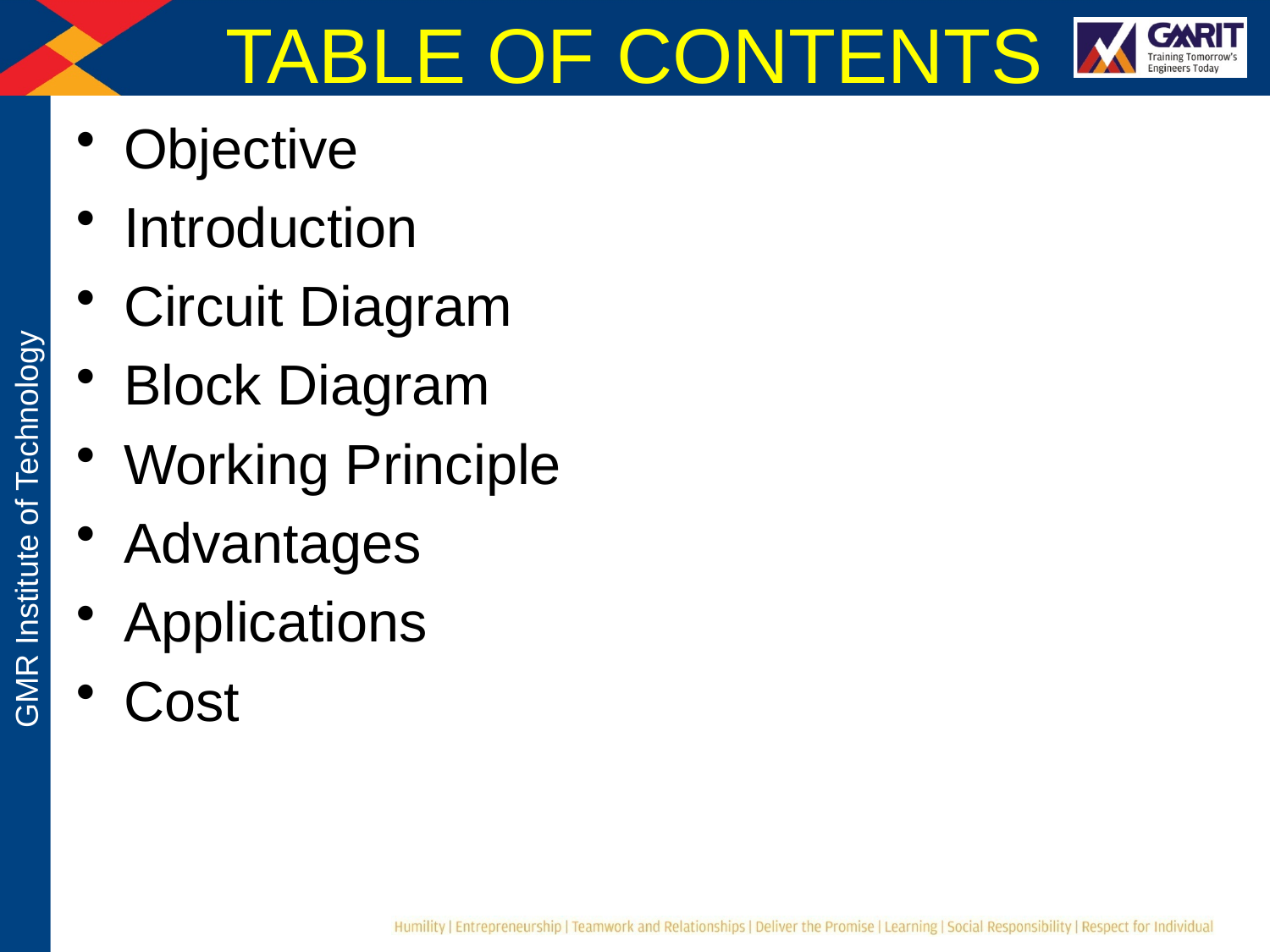

# TABLE OF CONTENTS
Objective
Introduction
Circuit Diagram
Block Diagram
Working Principle
Advantages
Applications
Cost
3